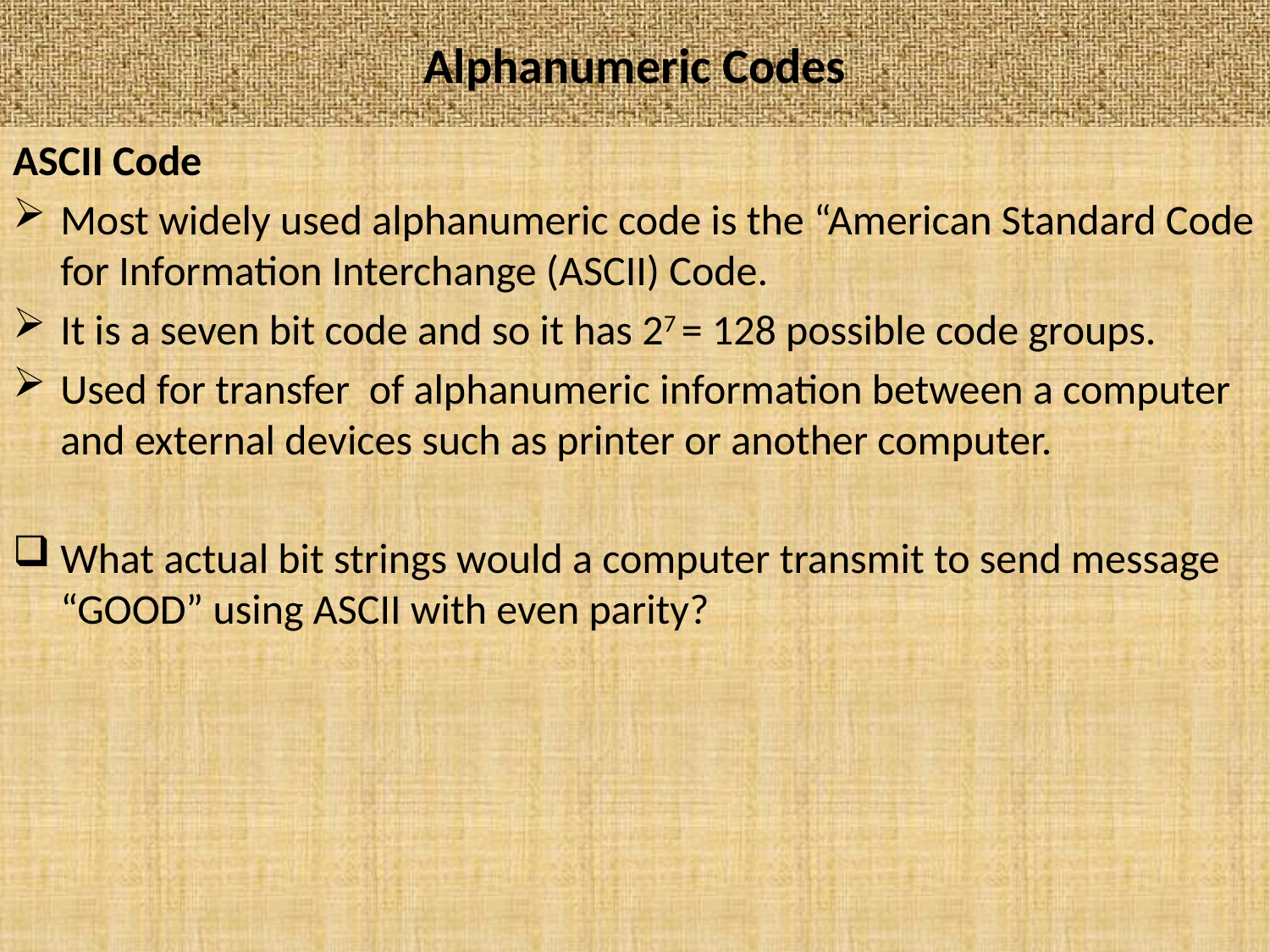

# Alphanumeric Codes
ASCII Code
Most widely used alphanumeric code is the “American Standard Code for Information Interchange (ASCII) Code.
It is a seven bit code and so it has 27 = 128 possible code groups.
Used for transfer  of alphanumeric information between a computer and external devices such as printer or another computer.

What actual bit strings would a computer transmit to send message “GOOD” using ASCII with even parity?